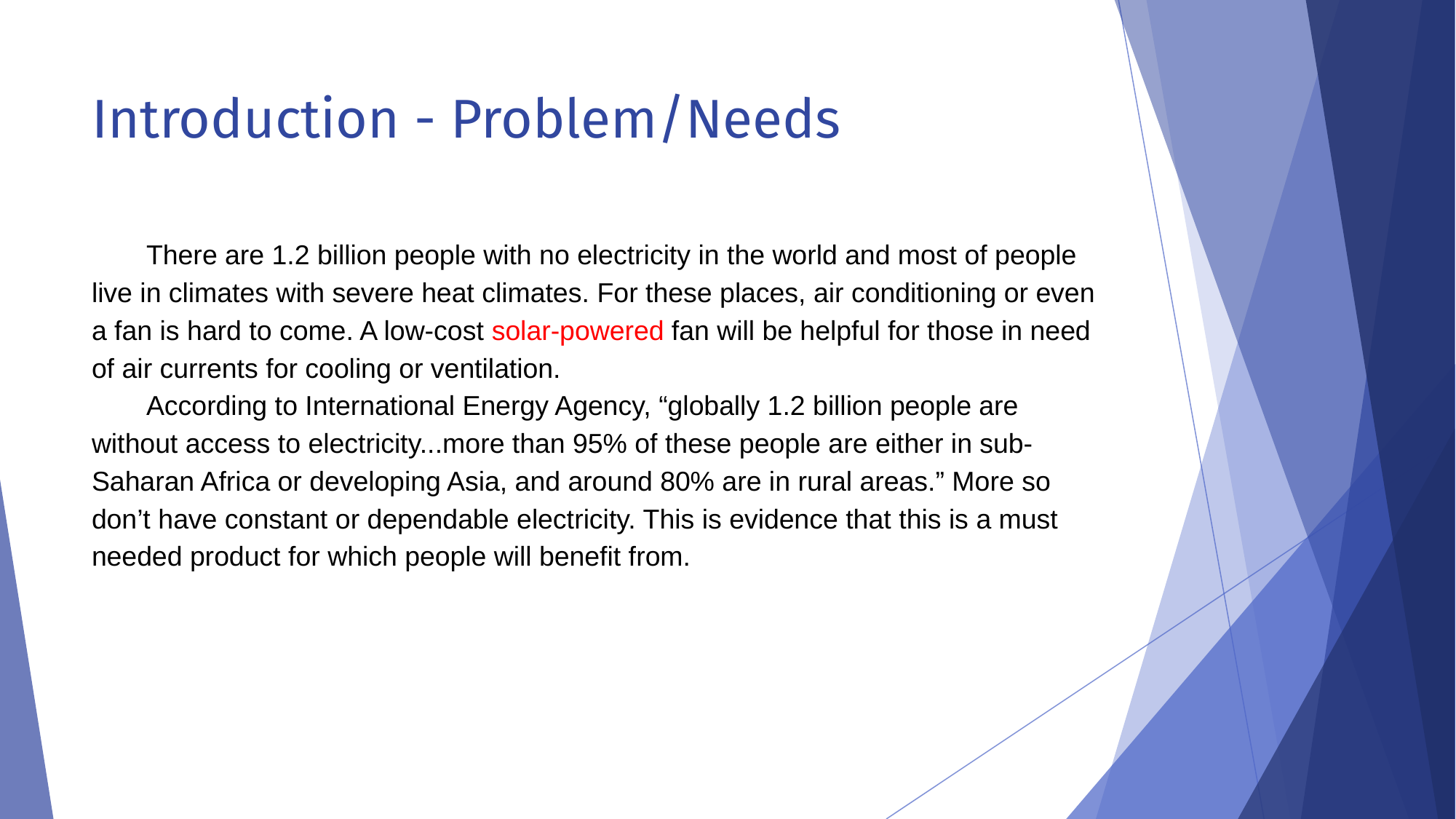

# Introduction - Problem/Needs
There are 1.2 billion people with no electricity in the world and most of people live in climates with severe heat climates. For these places, air conditioning or even a fan is hard to come. A low-cost solar-powered fan will be helpful for those in need of air currents for cooling or ventilation.
According to International Energy Agency, “globally 1.2 billion people are without access to electricity...more than 95% of these people are either in sub-Saharan Africa or developing Asia, and around 80% are in rural areas.” More so don’t have constant or dependable electricity. This is evidence that this is a must needed product for which people will benefit from.